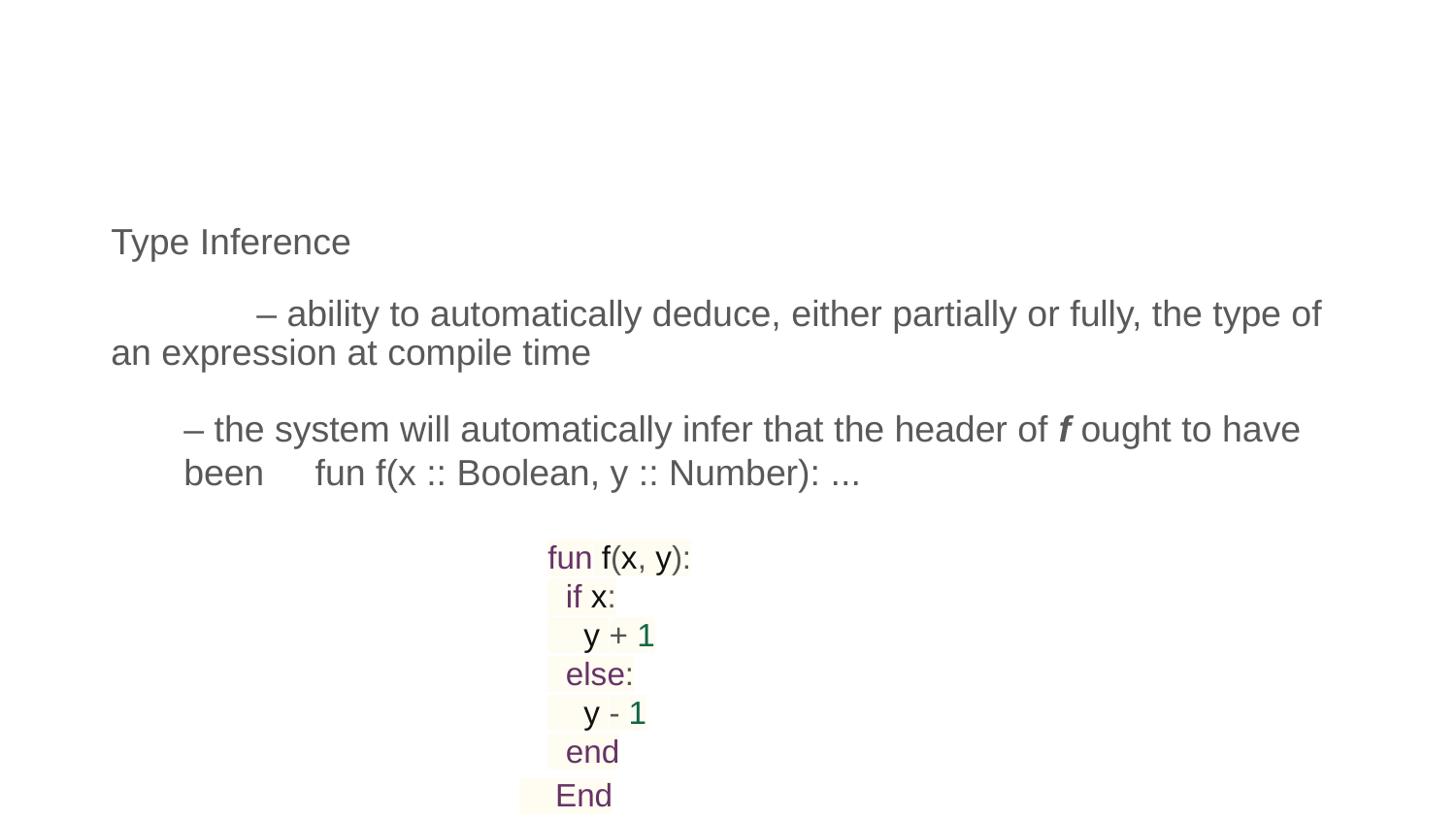

#
Type Inference
 	– ability to automatically deduce, either partially or fully, the type of an expression at compile time
– the system will automatically infer that the header of f ought to have been     fun f(x :: Boolean, y :: Number): ...

fun f(x, y):
  if x:
    y + 1
  else:
    y - 1
  end
    End